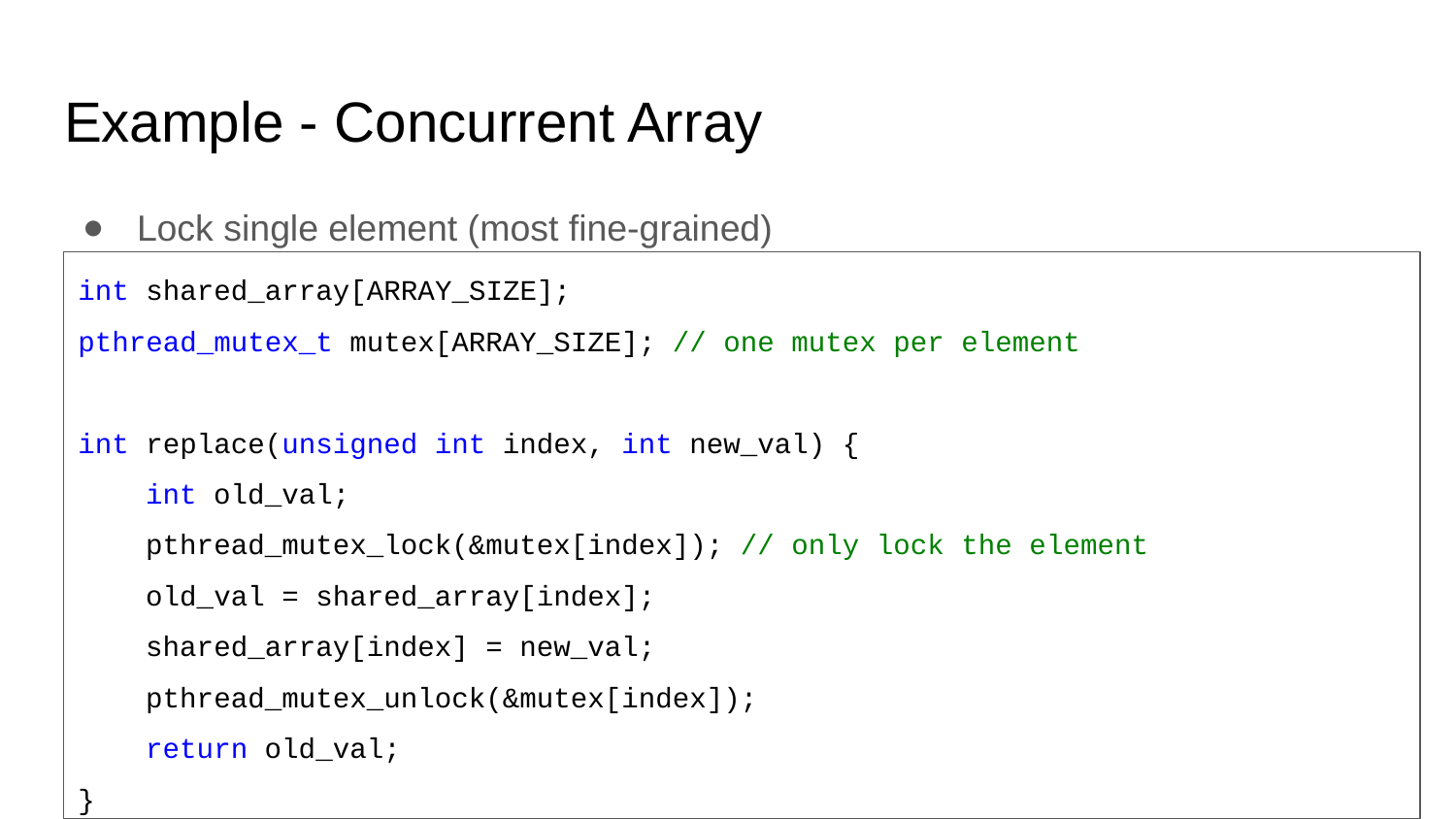

# Example - Concurrent Array
Lock single element (most fine-grained)
int shared_array[ARRAY_SIZE];
pthread_mutex_t mutex[ARRAY_SIZE]; // one mutex per element

int replace(unsigned int index, int new_val) {
    int old_val;
    pthread_mutex_lock(&mutex[index]); // only lock the element
    old_val = shared_array[index];
    shared_array[index] = new_val;
    pthread_mutex_unlock(&mutex[index]);
    return old_val;
}